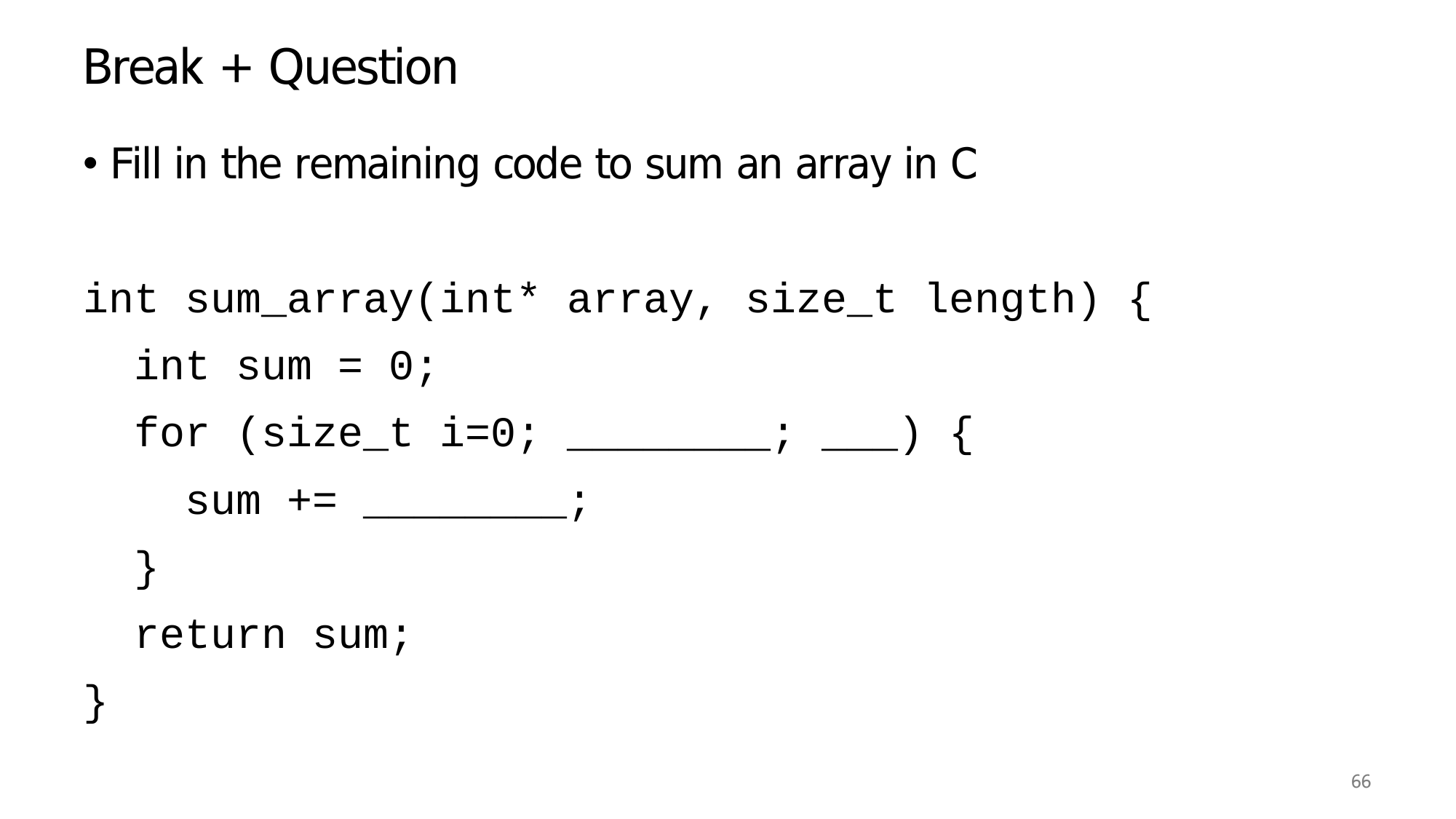

# Break + Question
Fill in the remaining code to sum an array in C

int sum_array(int* array, size_t length) {
  int sum = 0;
  for (size_t i=0; ________; ___) {
    sum += ________;
  }
  return sum;
}
66